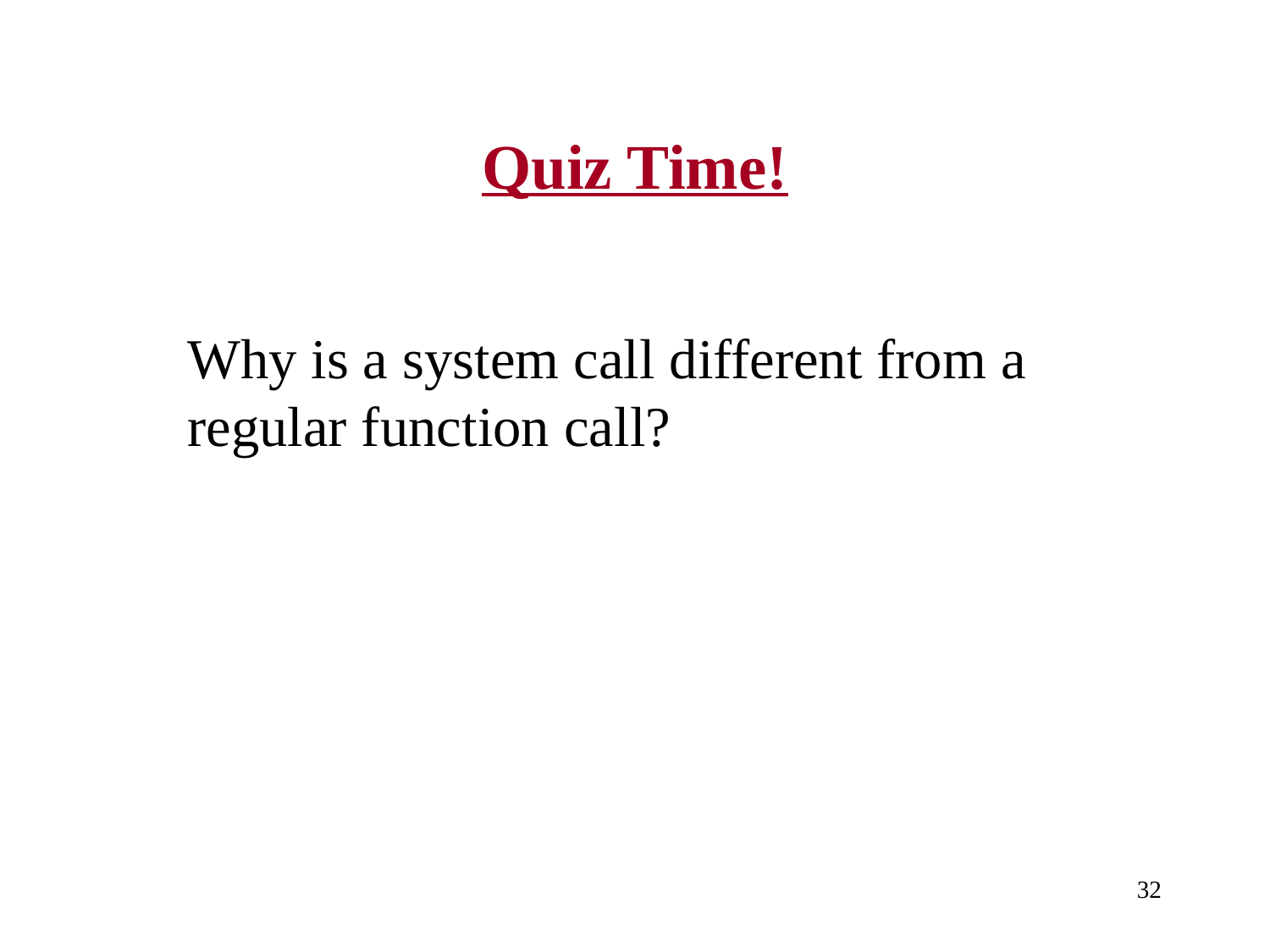

# Quiz Time!
Why is a system call different from a regular function call?
32